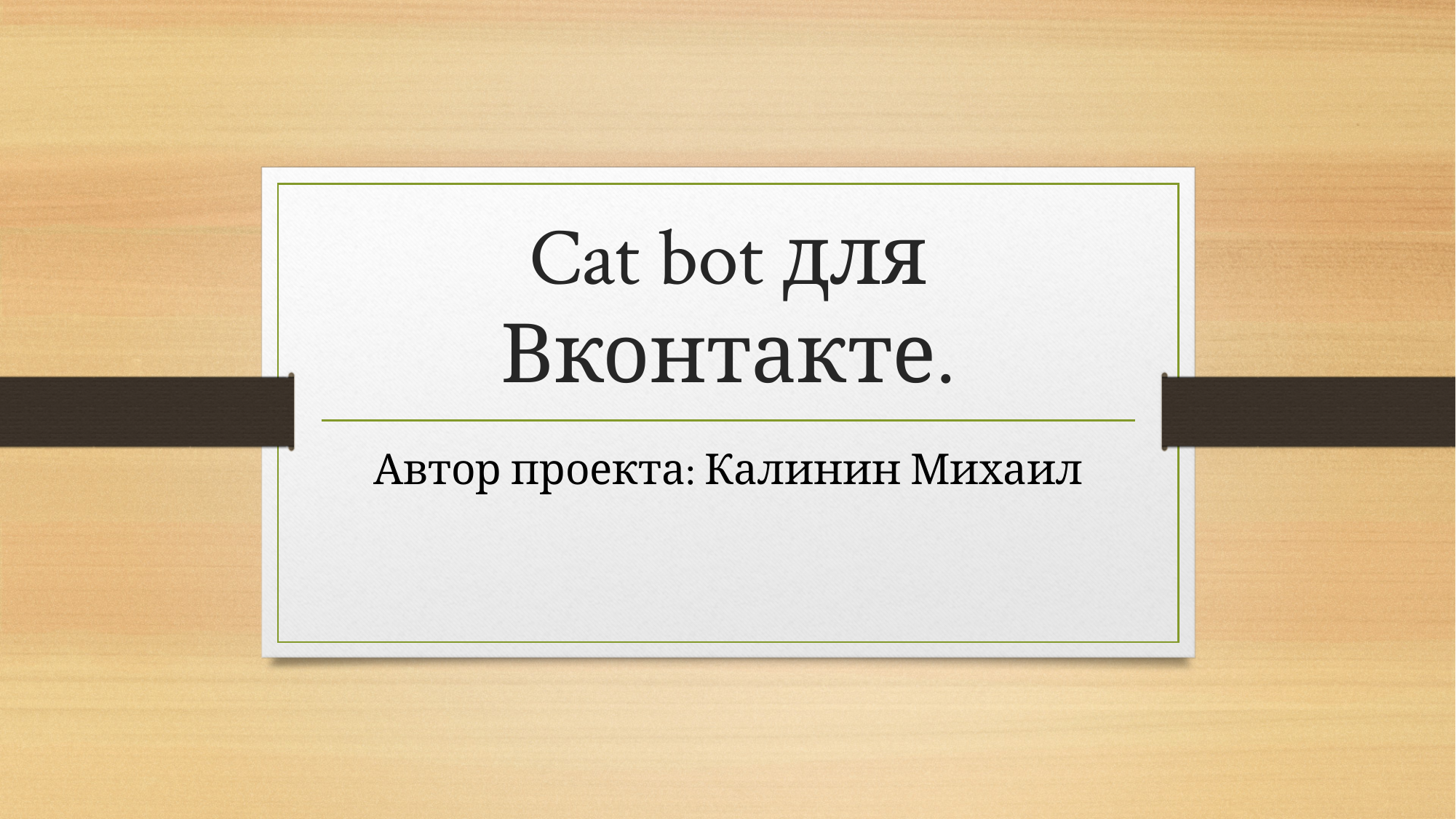

# Cat bot для Вконтакте.
Автор проекта: Калинин Михаил